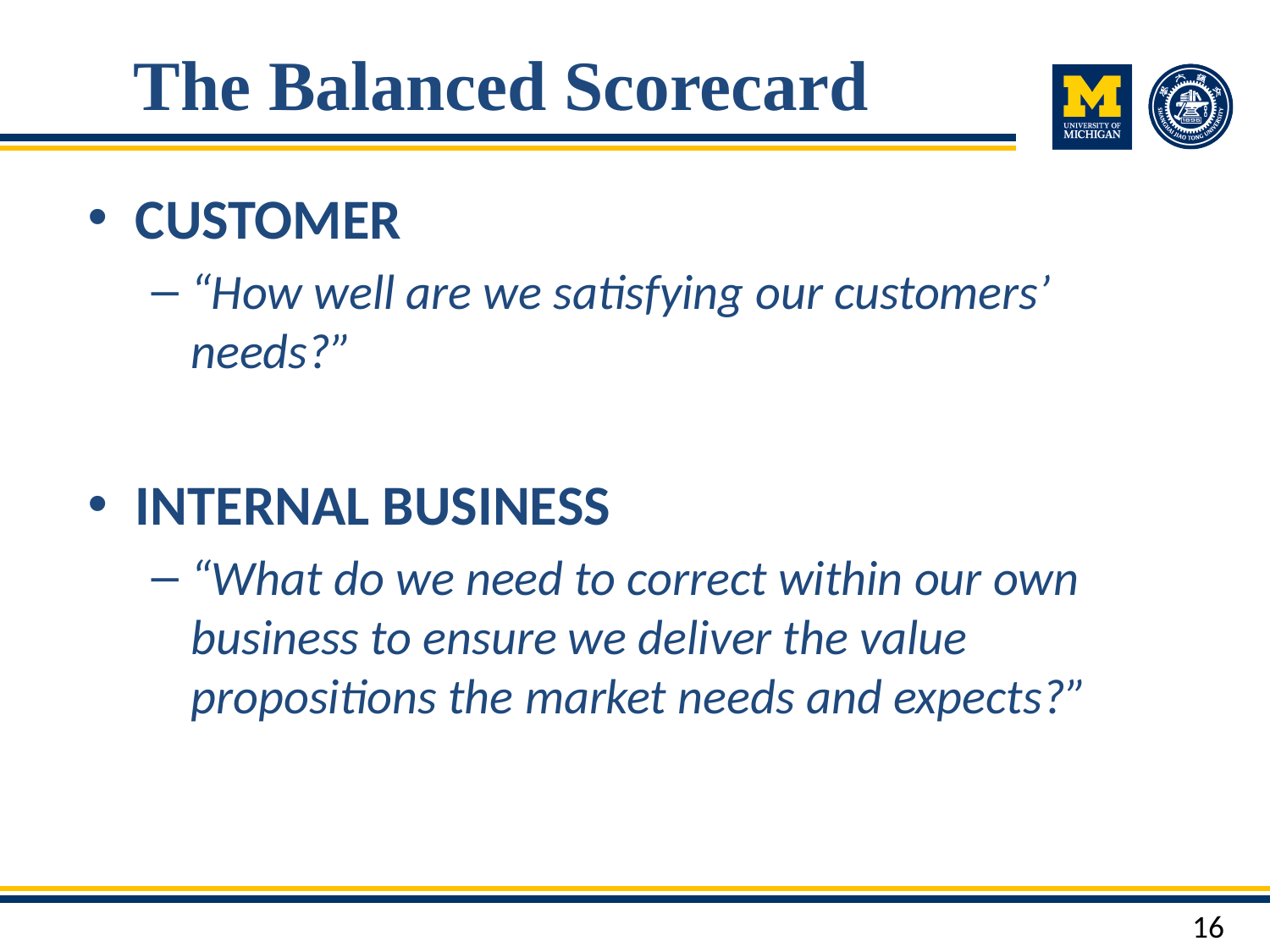

# The Balanced Scorecard
CUSTOMER
“How well are we satisfying our customers’ needs?”

INTERNAL BUSINESS
“What do we need to correct within our own business to ensure we deliver the value propositions the market needs and expects?”